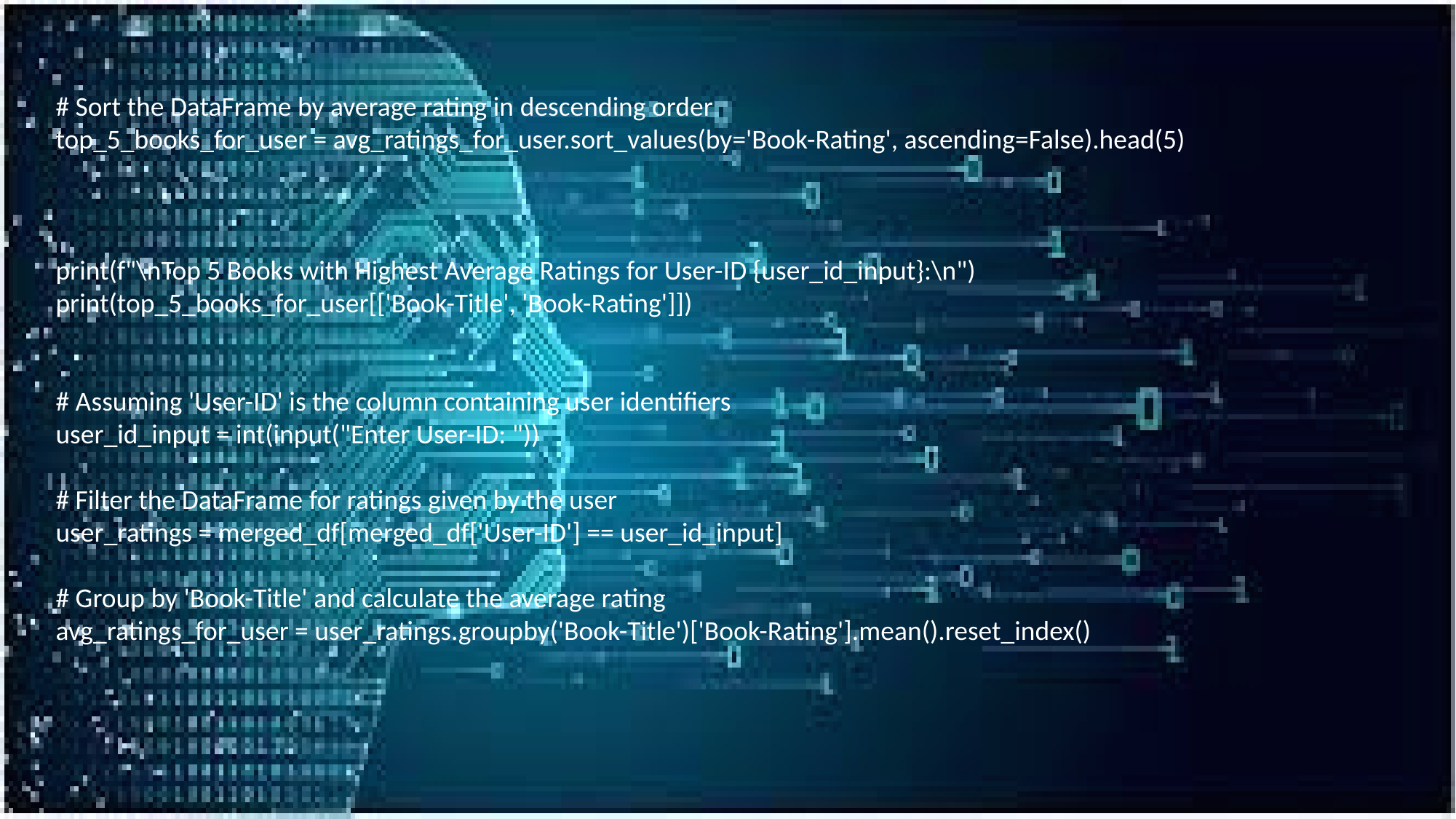

# Sort the DataFrame by average rating in descending order
top_5_books_for_user = avg_ratings_for_user.sort_values(by='Book-Rating', ascending=False).head(5)

print(f"\nTop 5 Books with Highest Average Ratings for User-ID {user_id_input}:\n")
print(top_5_books_for_user[['Book-Title', 'Book-Rating']])

# Assuming 'User-ID' is the column containing user identifiers
user_id_input = int(input("Enter User-ID: "))

# Filter the DataFrame for ratings given by the user
user_ratings = merged_df[merged_df['User-ID'] == user_id_input]

# Group by 'Book-Title' and calculate the average rating
avg_ratings_for_user = user_ratings.groupby('Book-Title')['Book-Rating'].mean().reset_index()